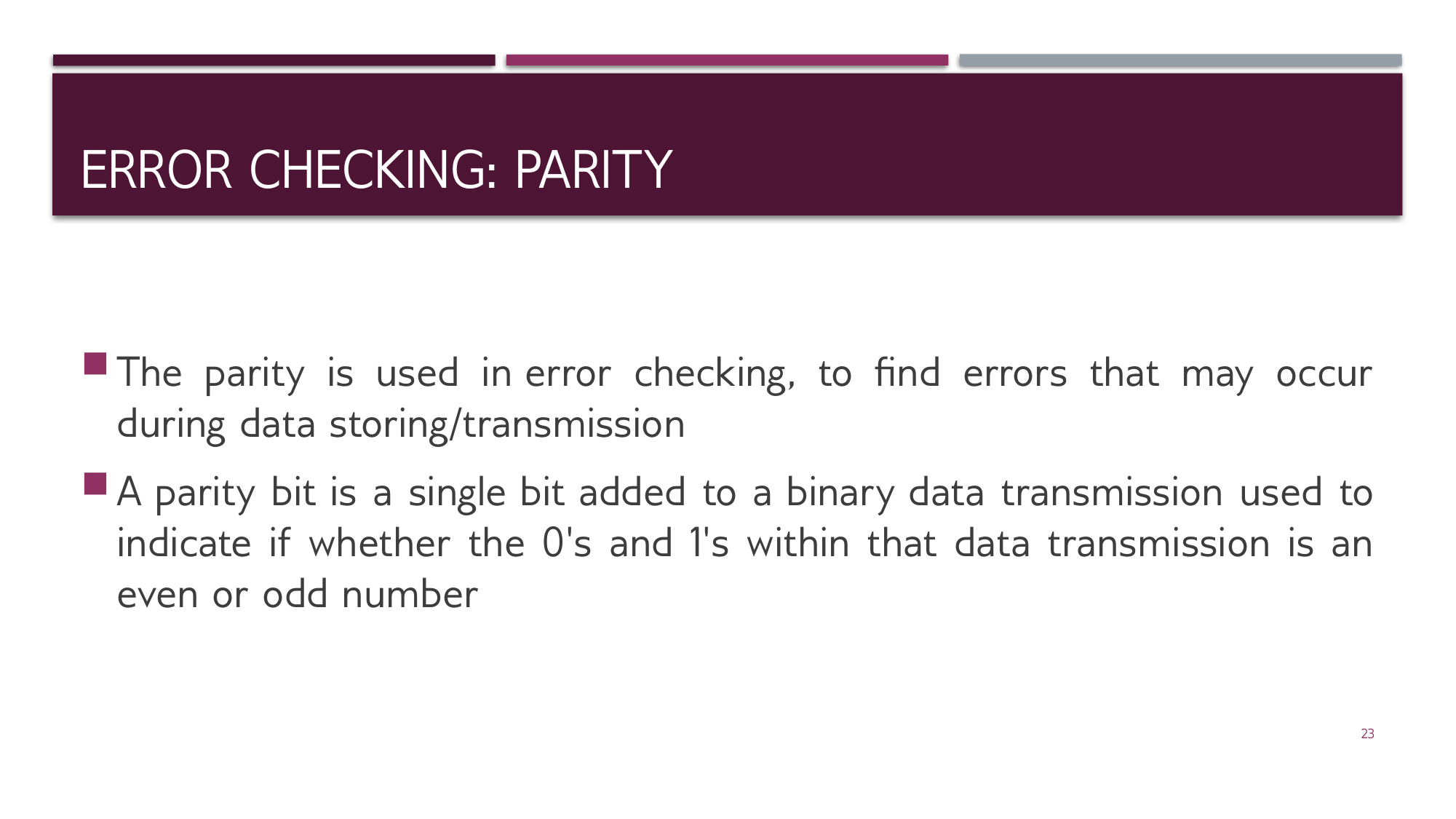

# Error checking: Parity
The parity is used in error checking, to find errors that may occur during data storing/transmission
A parity bit is a single bit added to a binary data transmission used to indicate if whether the 0's and 1's within that data transmission is an even or odd number
23